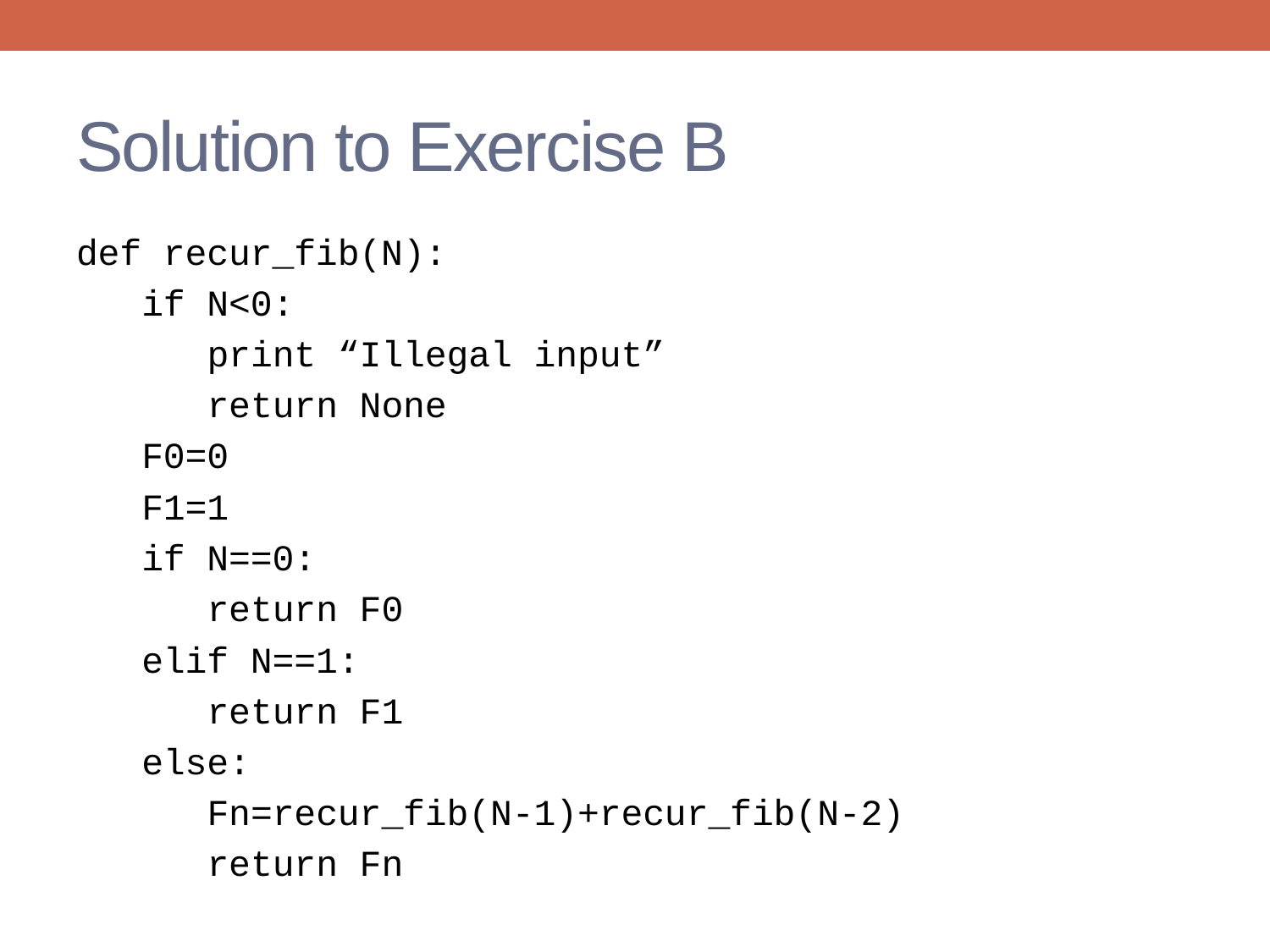

# Solution to Exercise B
def recur_fib(N):
   if N<0:
      print “Illegal input”
      return None
   F0=0
   F1=1
   if N==0:
      return F0
   elif N==1:
      return F1
   else:
      Fn=recur_fib(N-1)+recur_fib(N-2)
      return Fn